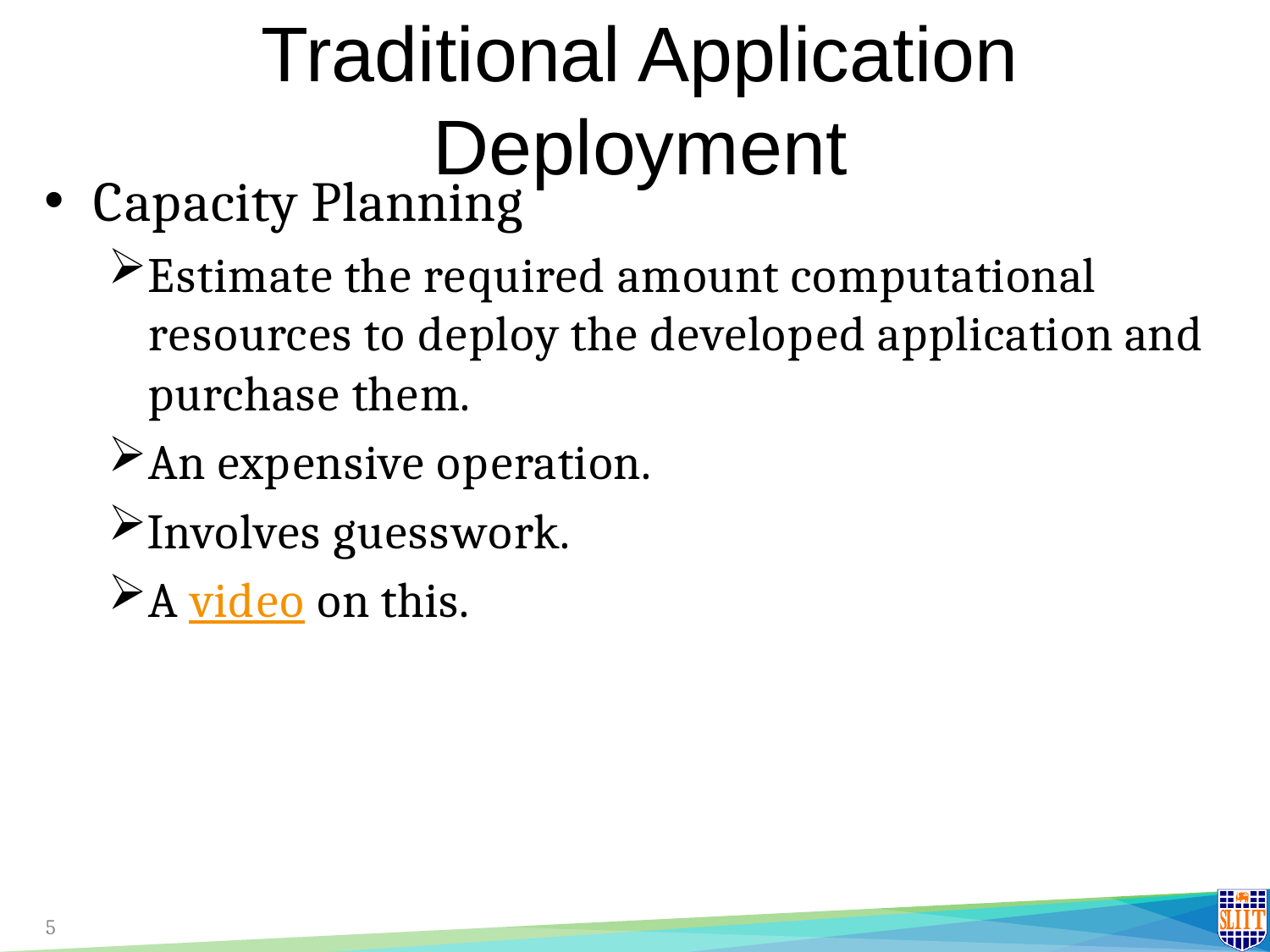

# Traditional Application Deployment
Capacity Planning
Estimate the required amount computational resources to deploy the developed application and purchase them.
An expensive operation.
Involves guesswork.
A video on this.
5